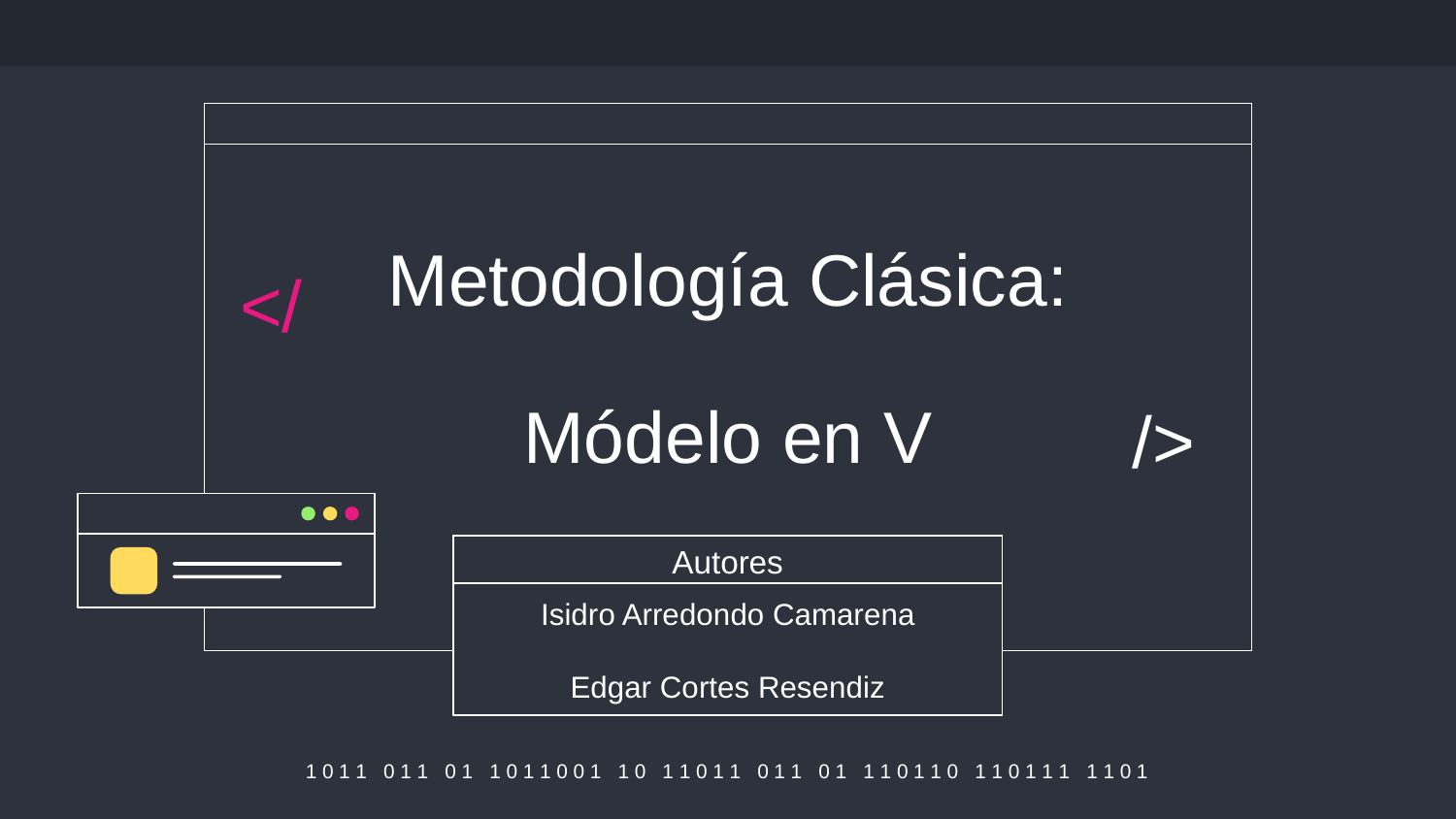

# Metodología Clásica: Módelo en V
</
/>

Autores
Isidro Arredondo Camarena

Edgar Cortes Resendiz